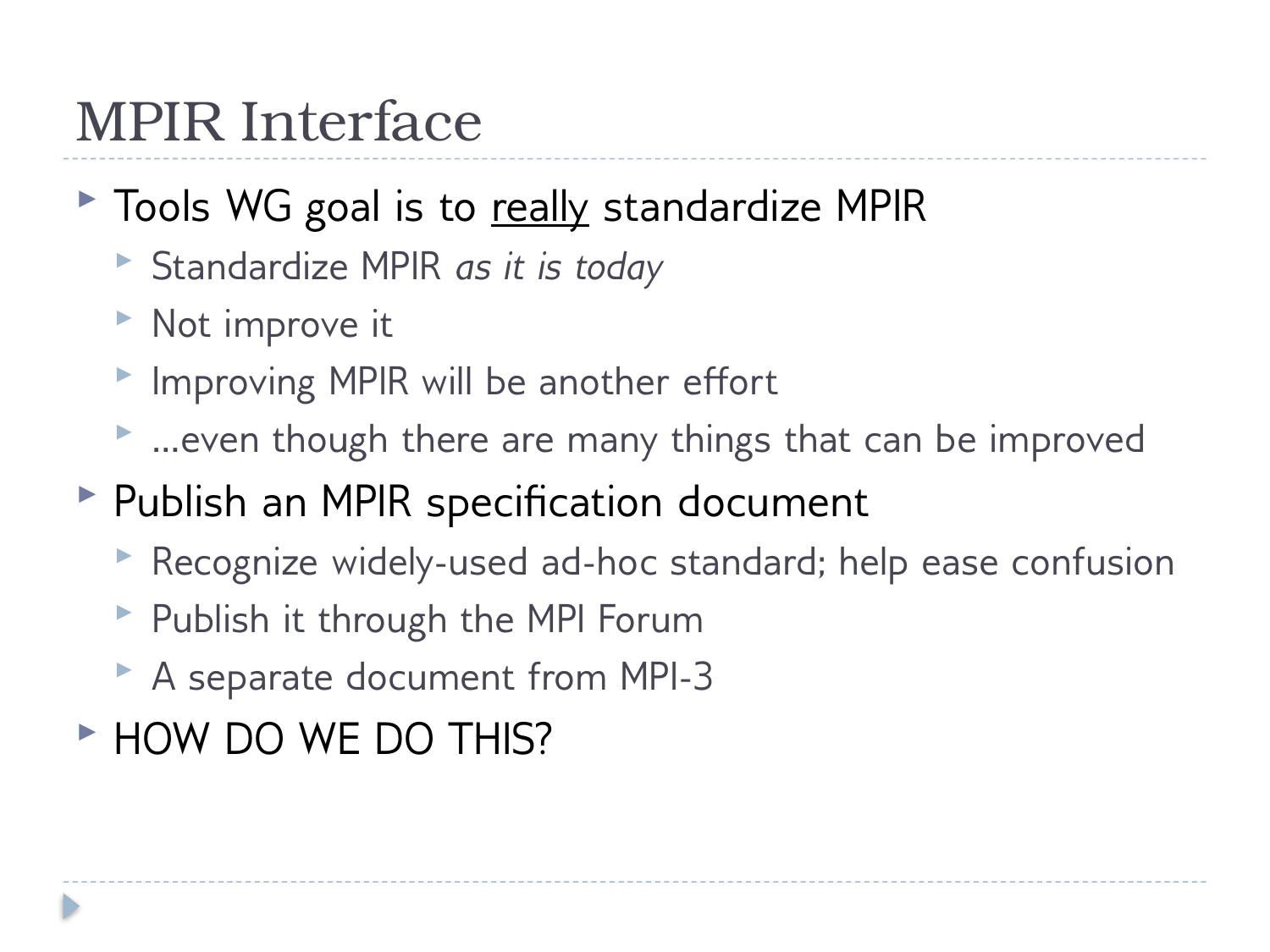

# MPIR Interface
Tools WG goal is to really standardize MPIR
Standardize MPIR as it is today
Not improve it
Improving MPIR will be another effort
…even though there are many things that can be improved
Publish an MPIR specification document
Recognize widely-used ad-hoc standard; help ease confusion
Publish it through the MPI Forum
A separate document from MPI-3
HOW DO WE DO THIS?